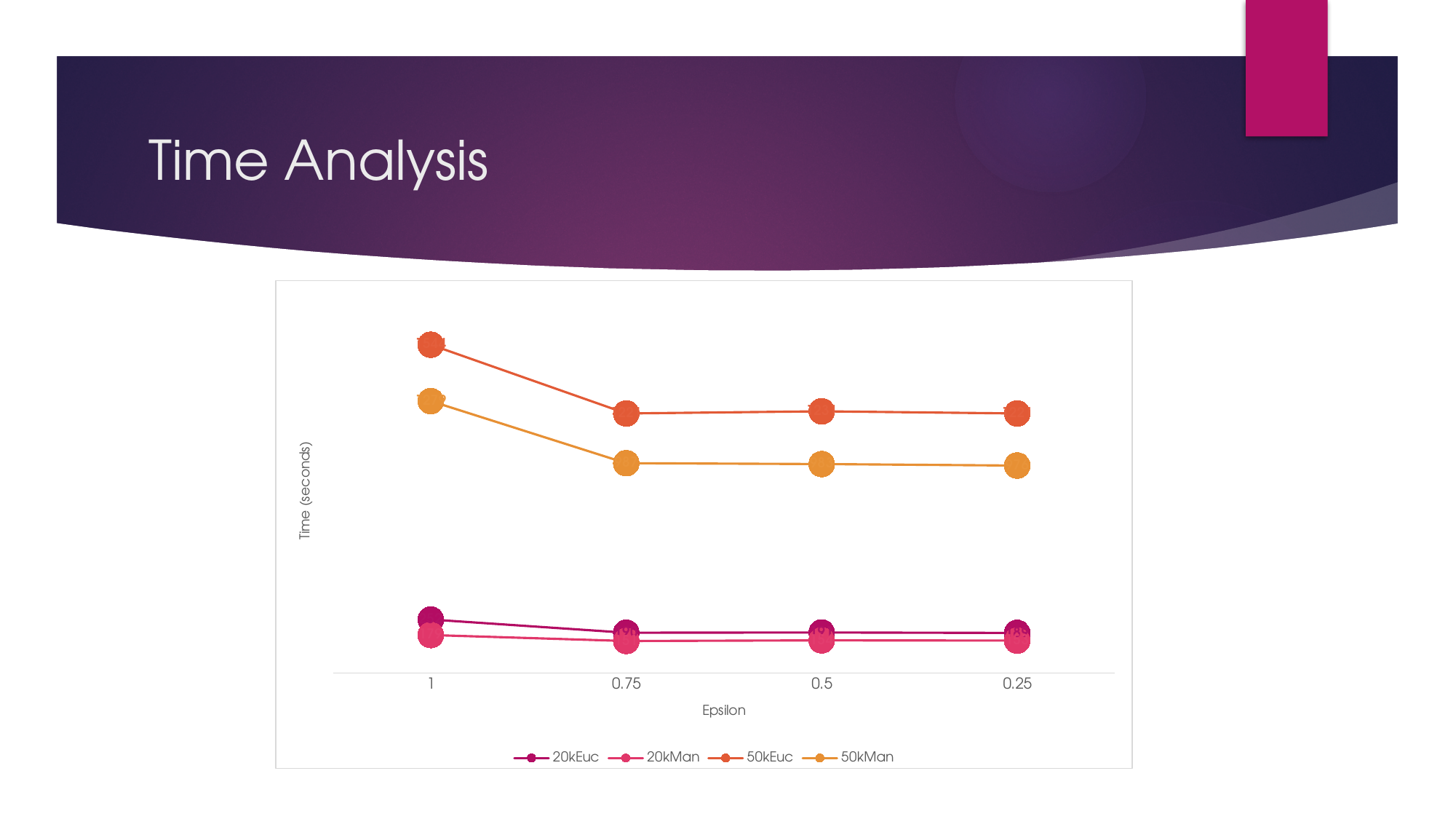

# Time Analysis

### Chart

| Category |  |  |  |  |
|---|---|---|---|---|
| 1 | 252.0 | 179.0 | 1544.0 | 1279.0 |
| 0.75 | 190.0 | 151.0 | 1221.0 | 987.0 |
| 0.5 | 191.0 | 154.0 | 1231.0 | 983.0 |
| 0.25 | 189.0 | 153.0 | 1221.0 | 976.0 |